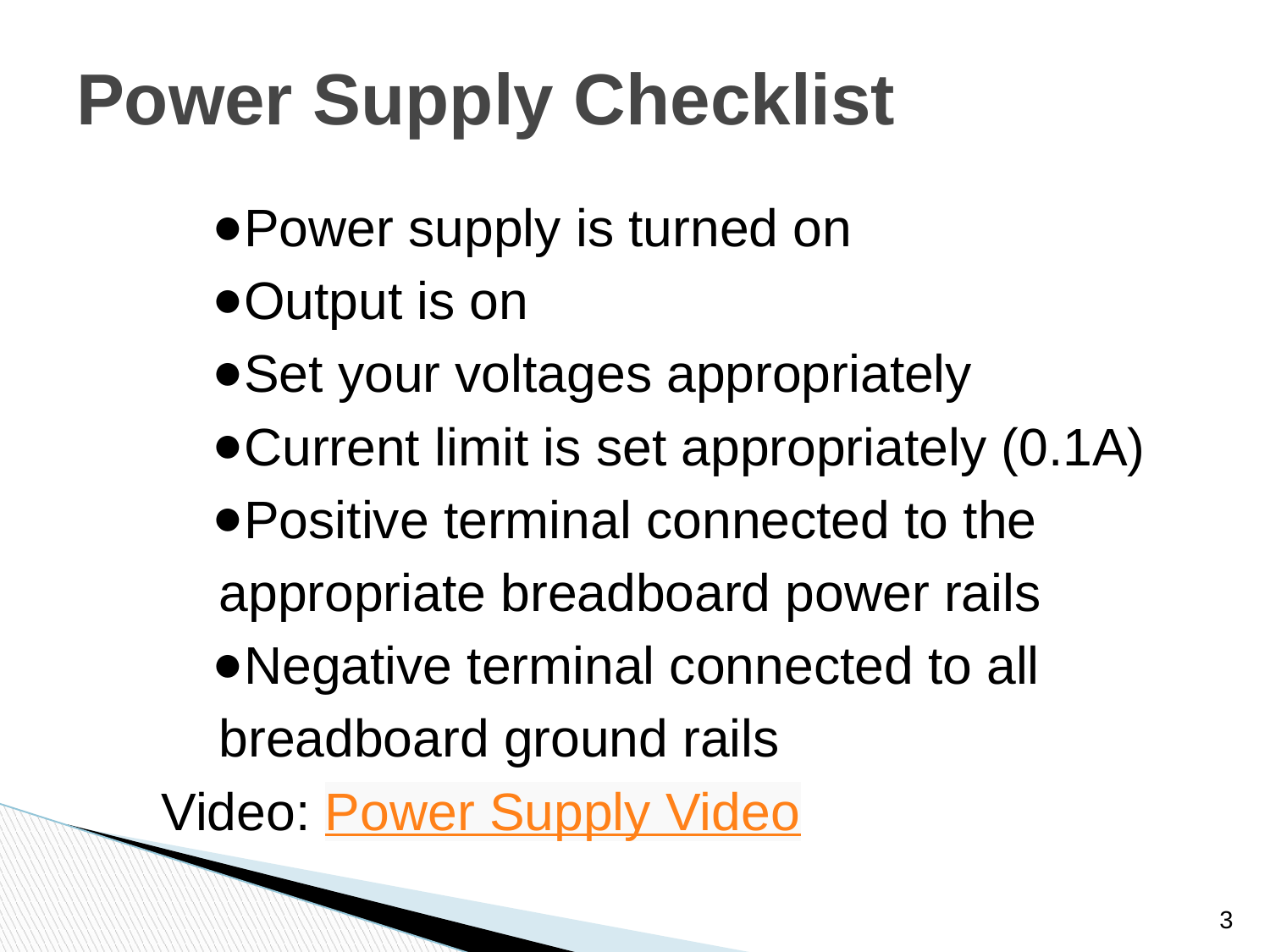

# Power Supply Checklist

Power supply is turned on
Output is on
Set your voltages appropriately
Current limit is set appropriately (0.1A)
Positive terminal connected to the appropriate breadboard power rails
Negative terminal connected to all breadboard ground rails
Video: Power Supply Video
3